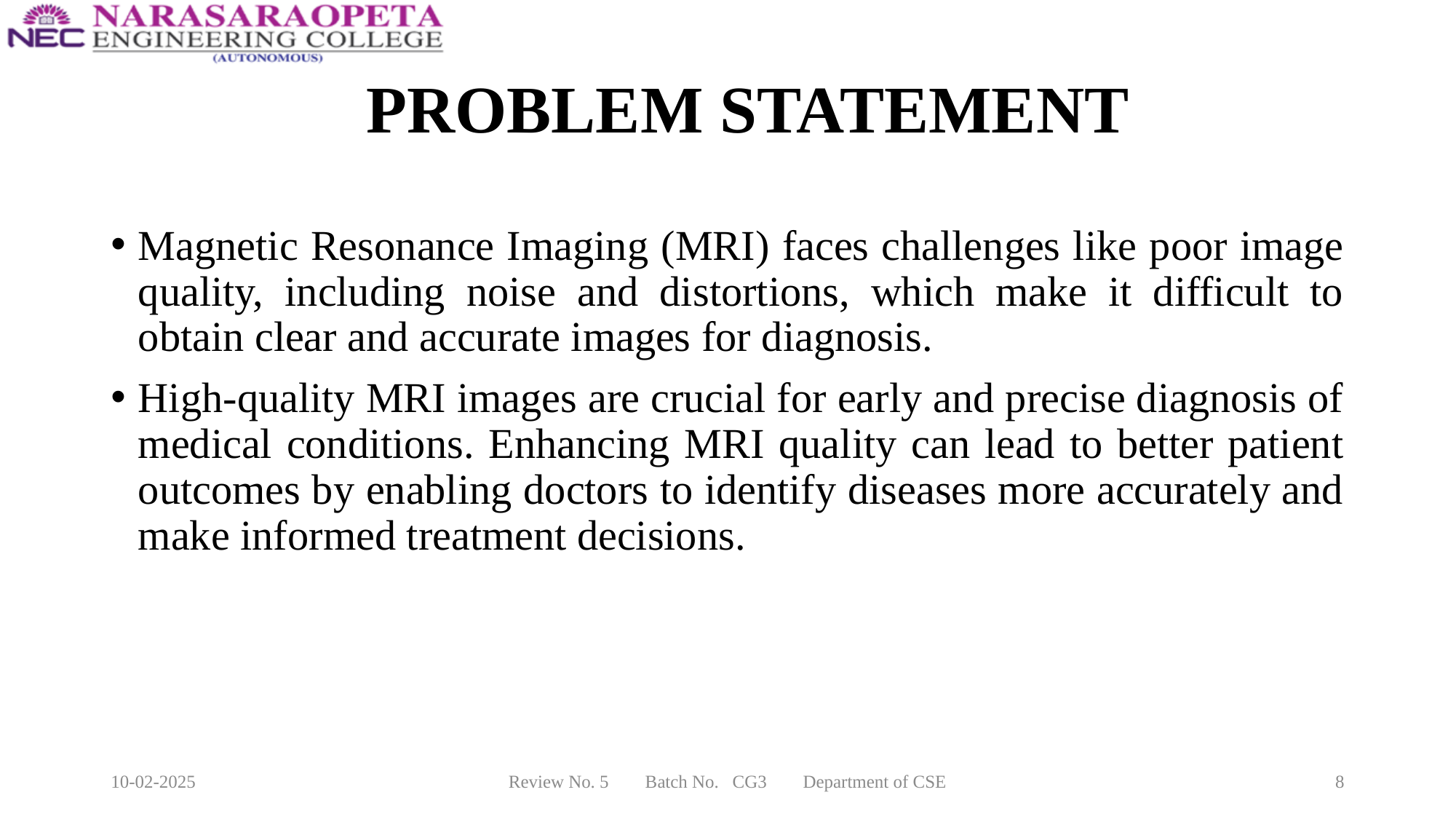

# PROBLEM STATEMENT
Magnetic Resonance Imaging (MRI) faces challenges like poor image quality, including noise and distortions, which make it difficult to obtain clear and accurate images for diagnosis.
High-quality MRI images are crucial for early and precise diagnosis of medical conditions. Enhancing MRI quality can lead to better patient outcomes by enabling doctors to identify diseases more accurately and make informed treatment decisions.

10-02-2025
Review No. 5        Batch No.   CG3        Department of CSE
8